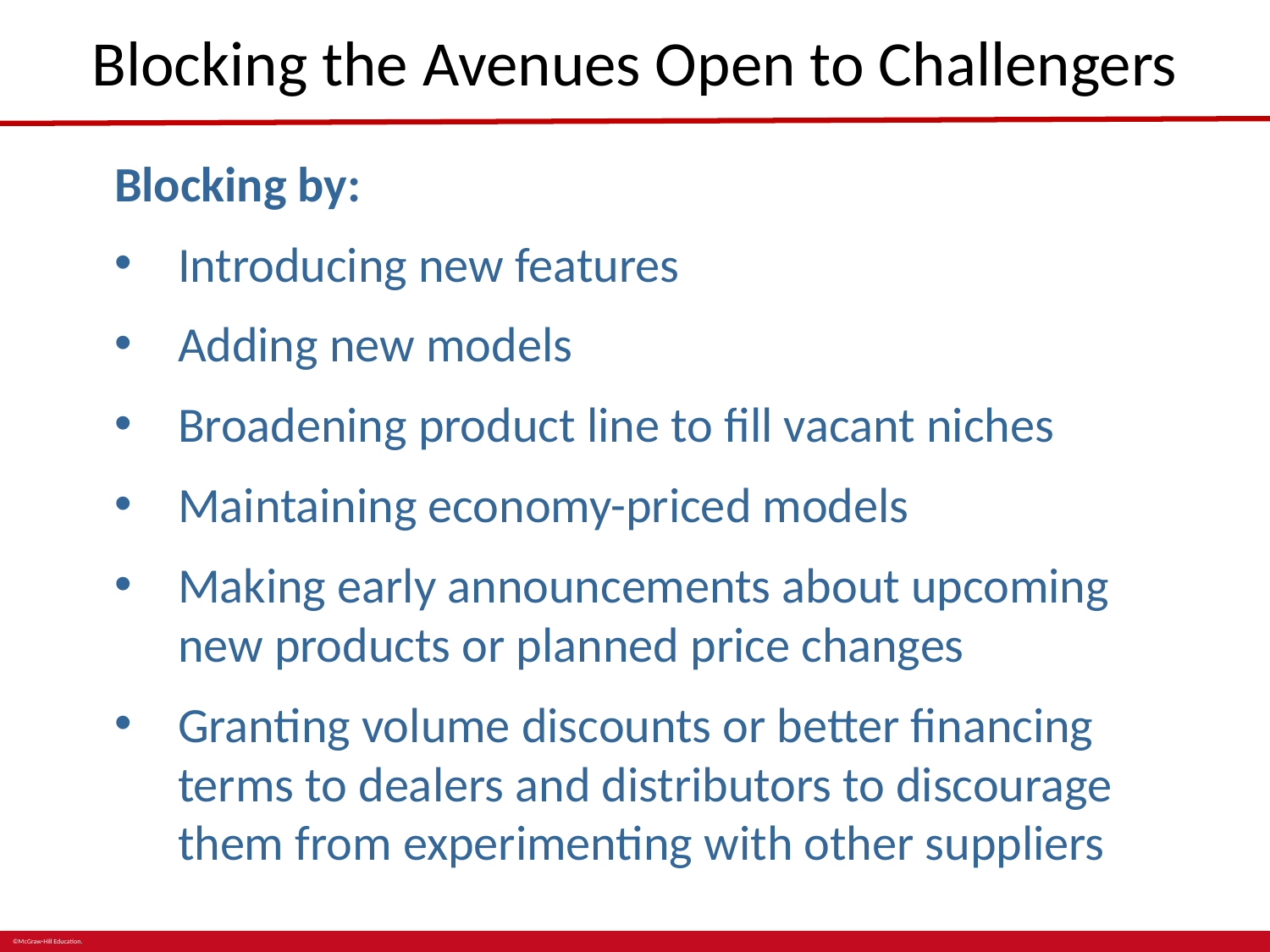

# Blocking the Avenues Open to Challengers
Blocking by:
Introducing new features
Adding new models
Broadening product line to fill vacant niches
Maintaining economy-priced models
Making early announcements about upcoming new products or planned price changes
Granting volume discounts or better financing terms to dealers and distributors to discourage them from experimenting with other suppliers